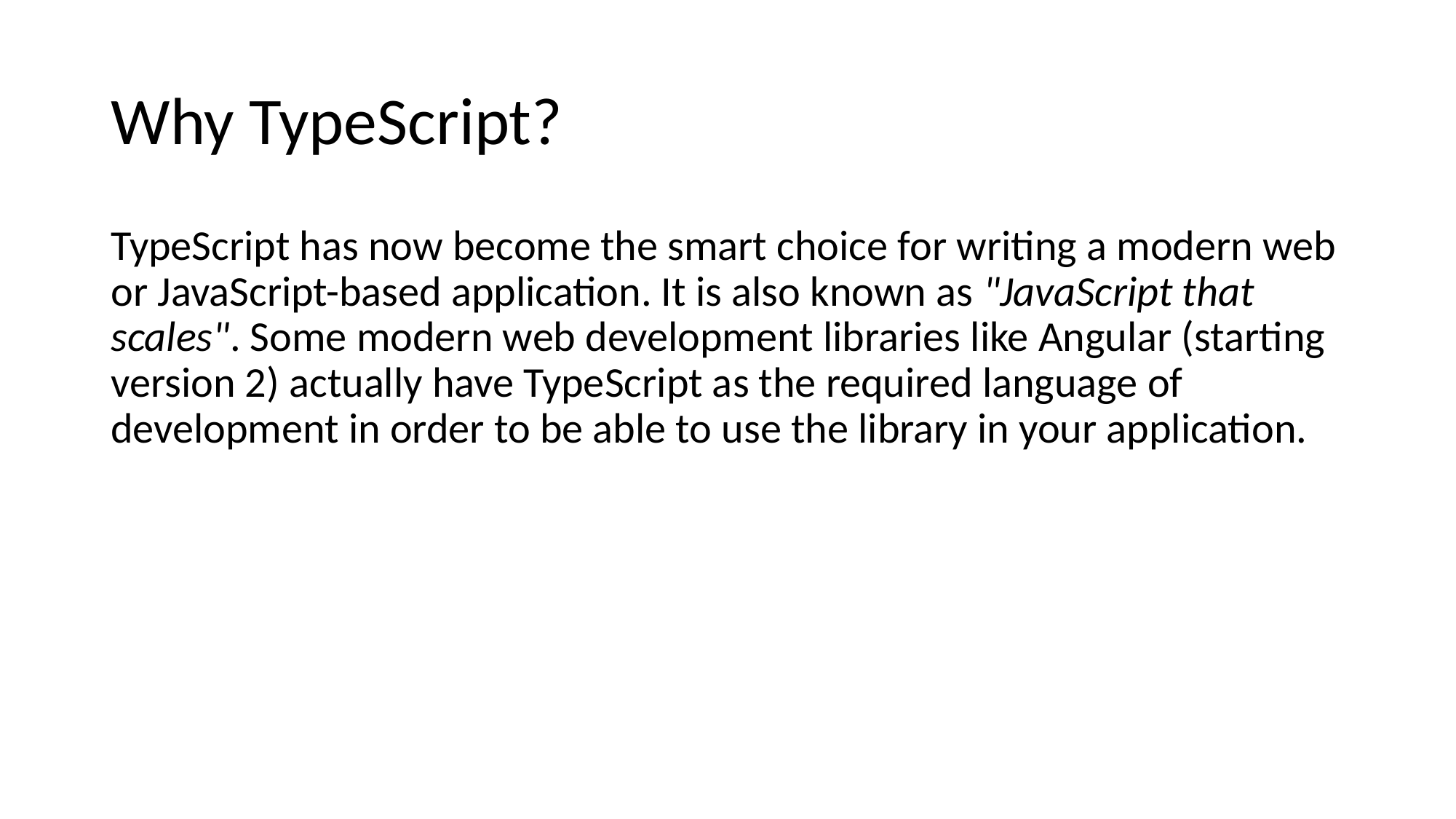

# Why TypeScript?
TypeScript has now become the smart choice for writing a modern web or JavaScript-based application. It is also known as "JavaScript that scales". Some modern web development libraries like Angular (starting version 2) actually have TypeScript as the required language of development in order to be able to use the library in your application.